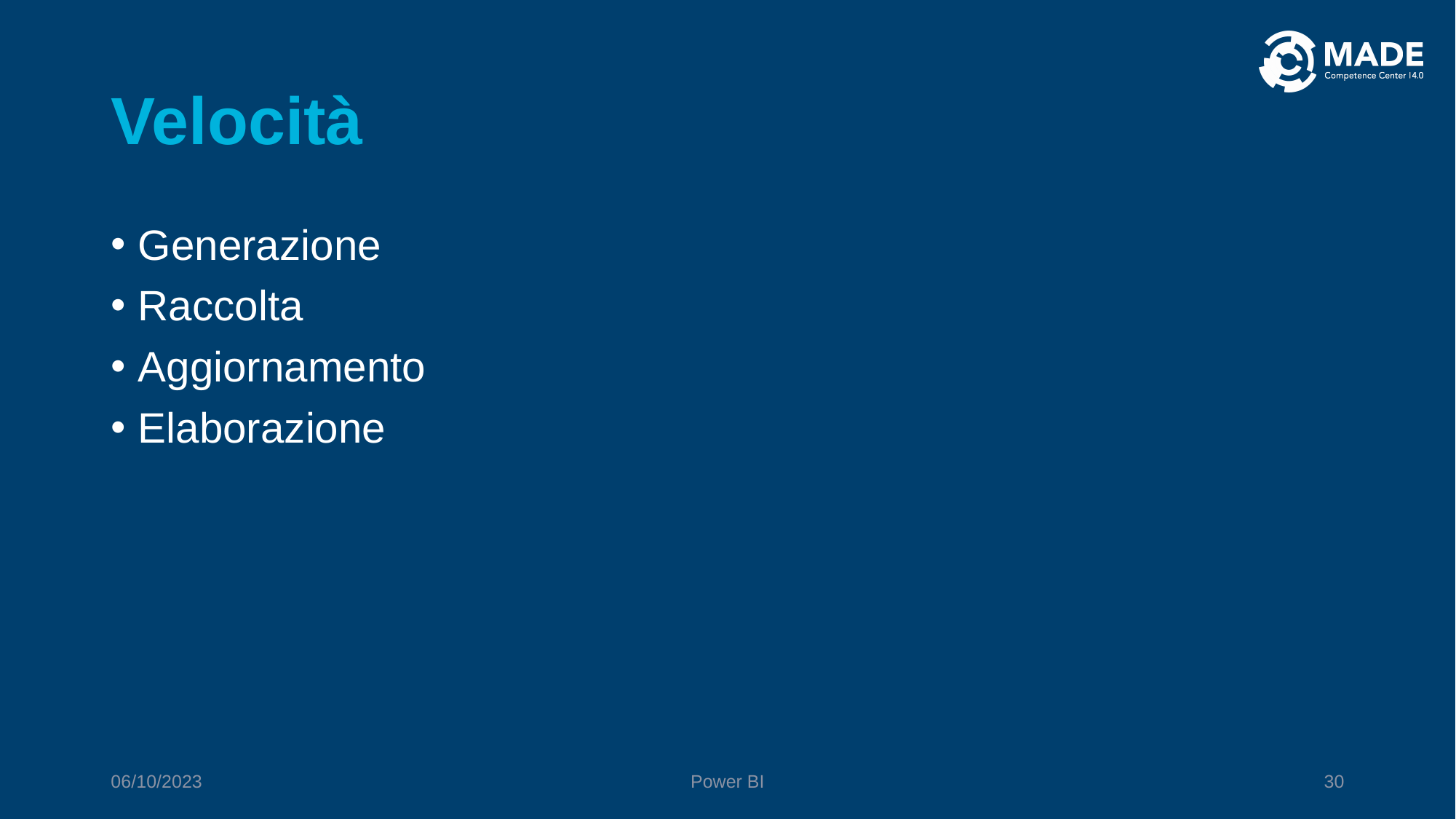

# Velocità
Generazione
Raccolta
Aggiornamento
Elaborazione
06/10/2023
Power BI
30